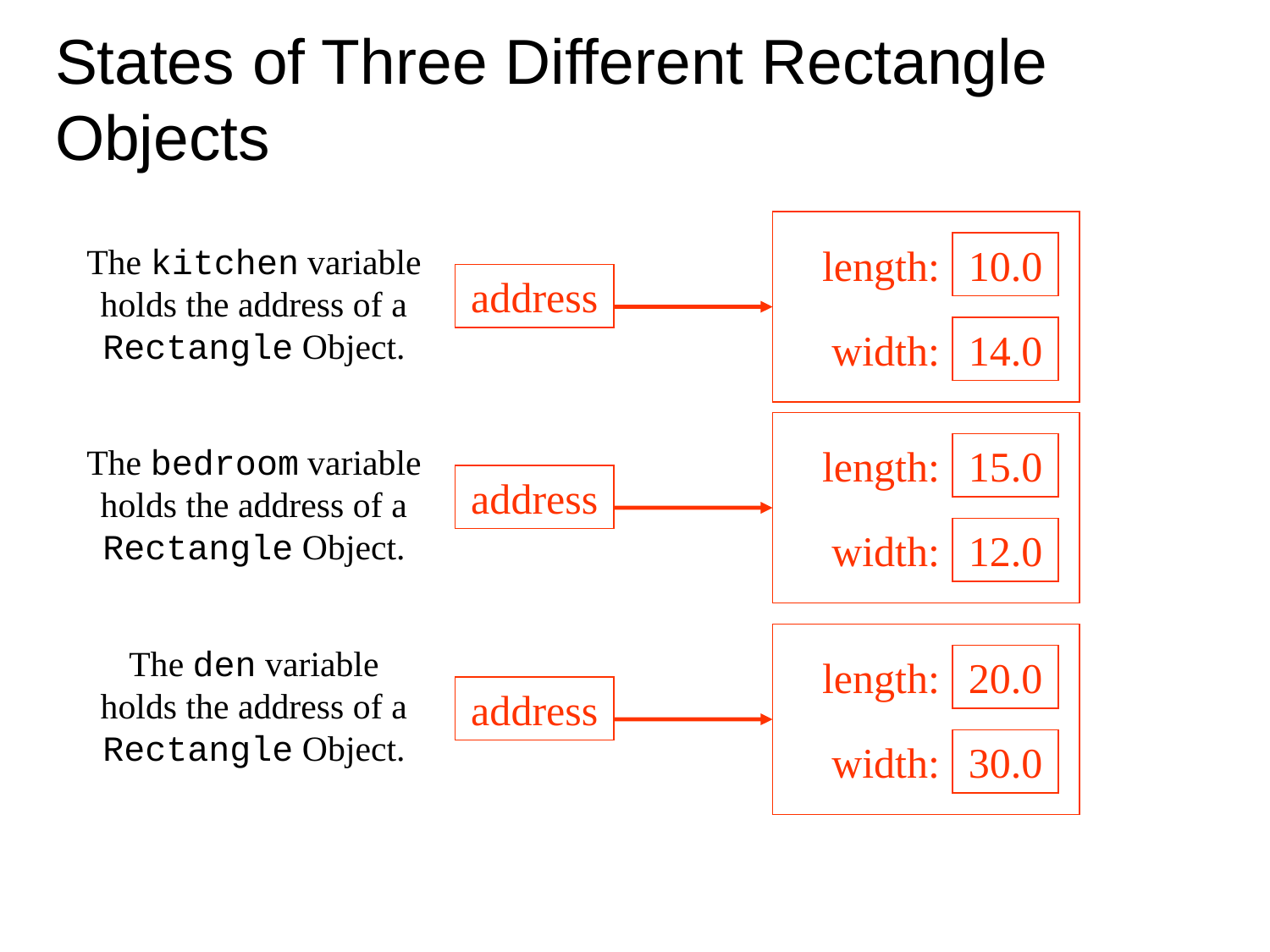

States of Three Different Rectangle Objects

The kitchen variable holds the address of a Rectangle Object.
length:
10.0
address

width:
14.0

The bedroom variable holds the address of a Rectangle Object.
length:
15.0
address

width:
12.0

The den variable holds the address of a Rectangle Object.
length:
20.0
address

width:
30.0